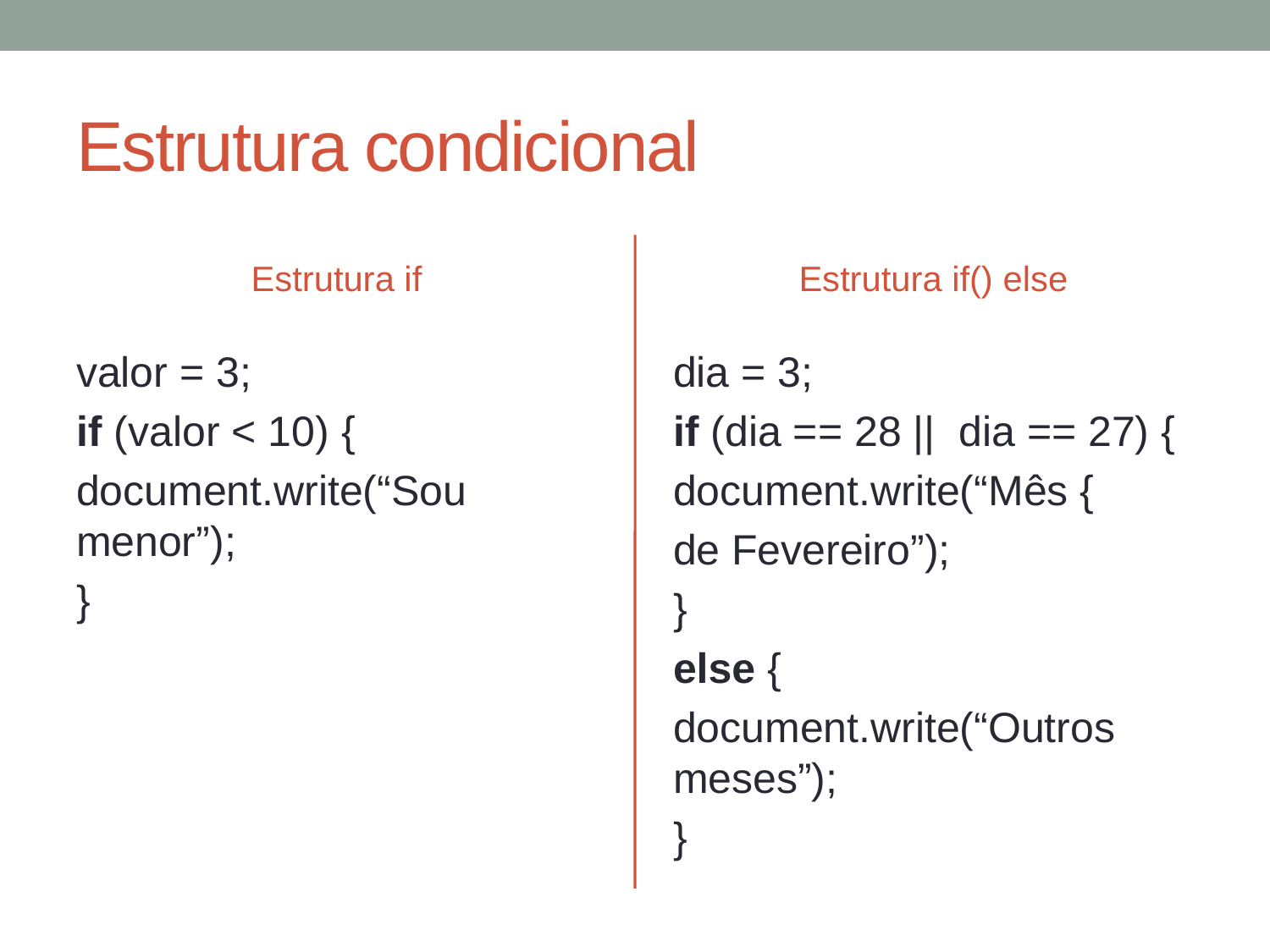

# Estrutura condicional
Estrutura if
Estrutura if() else
valor = 3;
if (valor < 10) {
document.write(“Sou menor”);
}
dia = 3;
if (dia == 28 ||  dia == 27) {
document.write(“Mês {
de Fevereiro”);
}
else {
document.write(“Outros meses”);
}